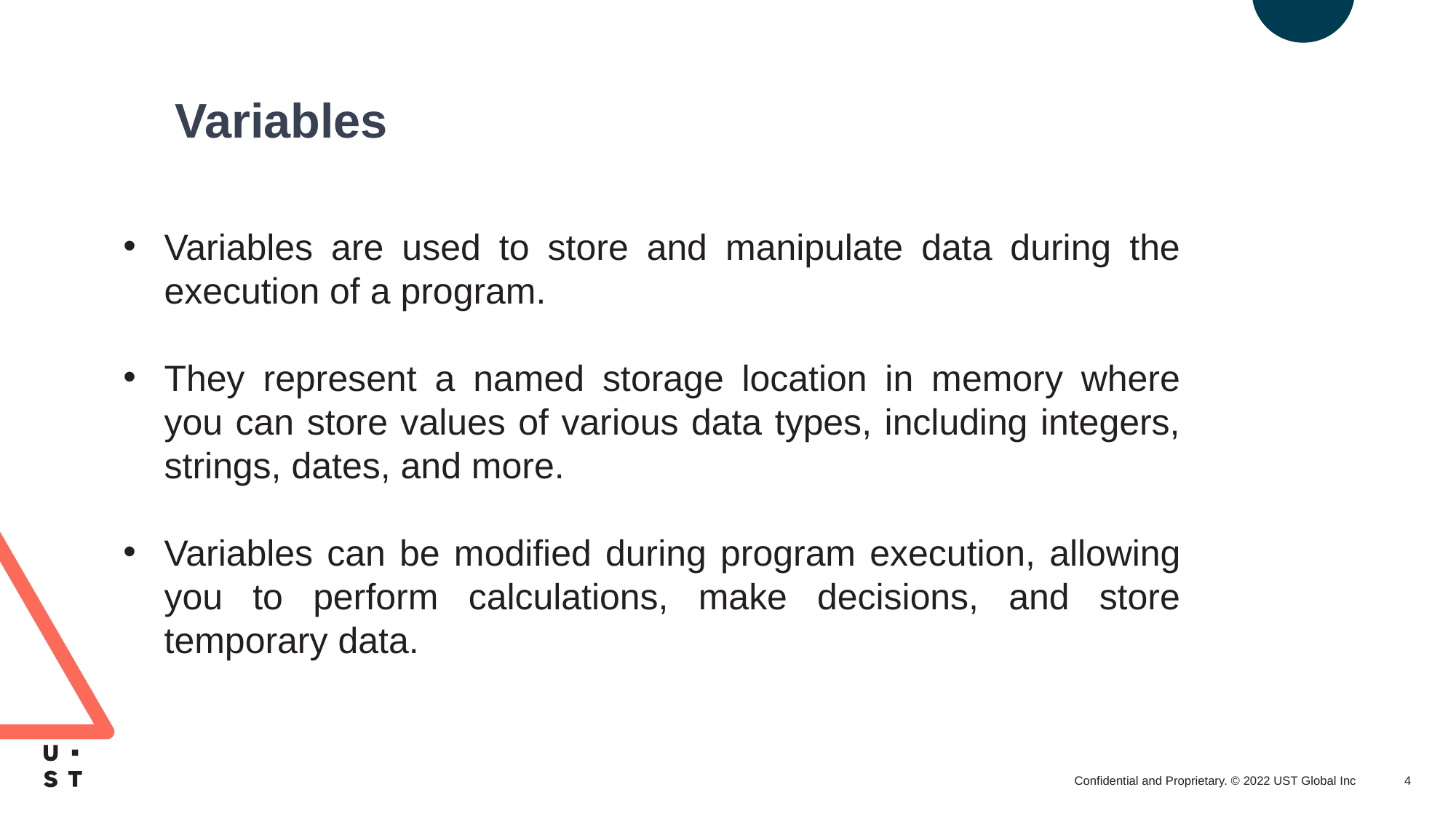

4
Variables
Variables are used to store and manipulate data during the execution of a program.

They represent a named storage location in memory where you can store values of various data types, including integers, strings, dates, and more.

Variables can be modified during program execution, allowing you to perform calculations, make decisions, and store temporary data.